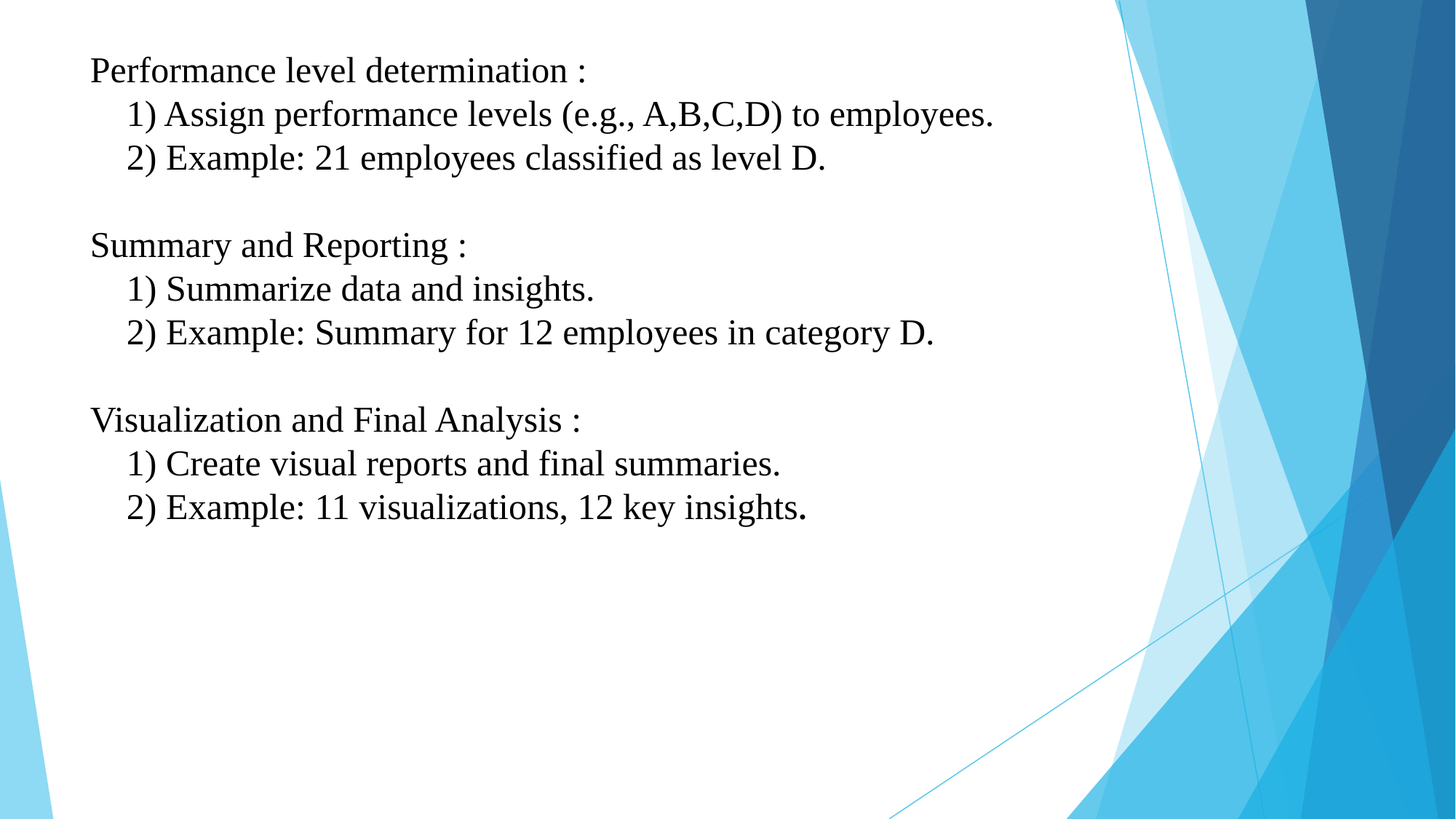

# Performance level determination : 1) Assign performance levels (e.g., A,B,C,D) to employees. 2) Example: 21 employees classified as level D. Summary and Reporting : 1) Summarize data and insights. 2) Example: Summary for 12 employees in category D. Visualization and Final Analysis : 1) Create visual reports and final summaries. 2) Example: 11 visualizations, 12 key insights.